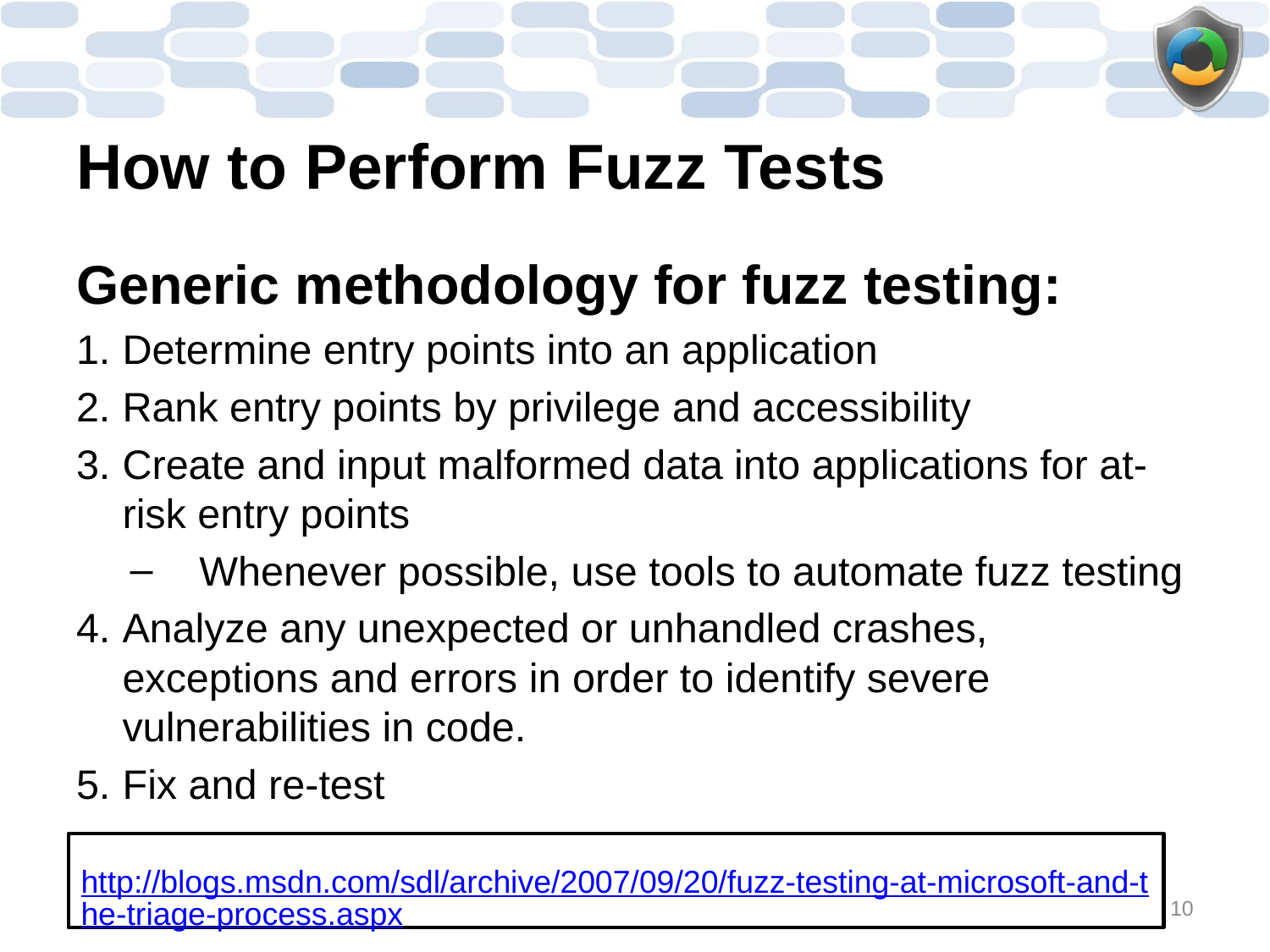

# How to Perform Fuzz Tests
Generic methodology for fuzz testing:
Determine entry points into an application
Rank entry points by privilege and accessibility
Create and input malformed data into applications for at-risk entry points
Whenever possible, use tools to automate fuzz testing
Analyze any unexpected or unhandled crashes, exceptions and errors in order to identify severe vulnerabilities in code.
Fix and re-test
http://blogs.msdn.com/sdl/archive/2007/09/20/fuzz-testing-at-microsoft-and-the-triage-process.aspx
10